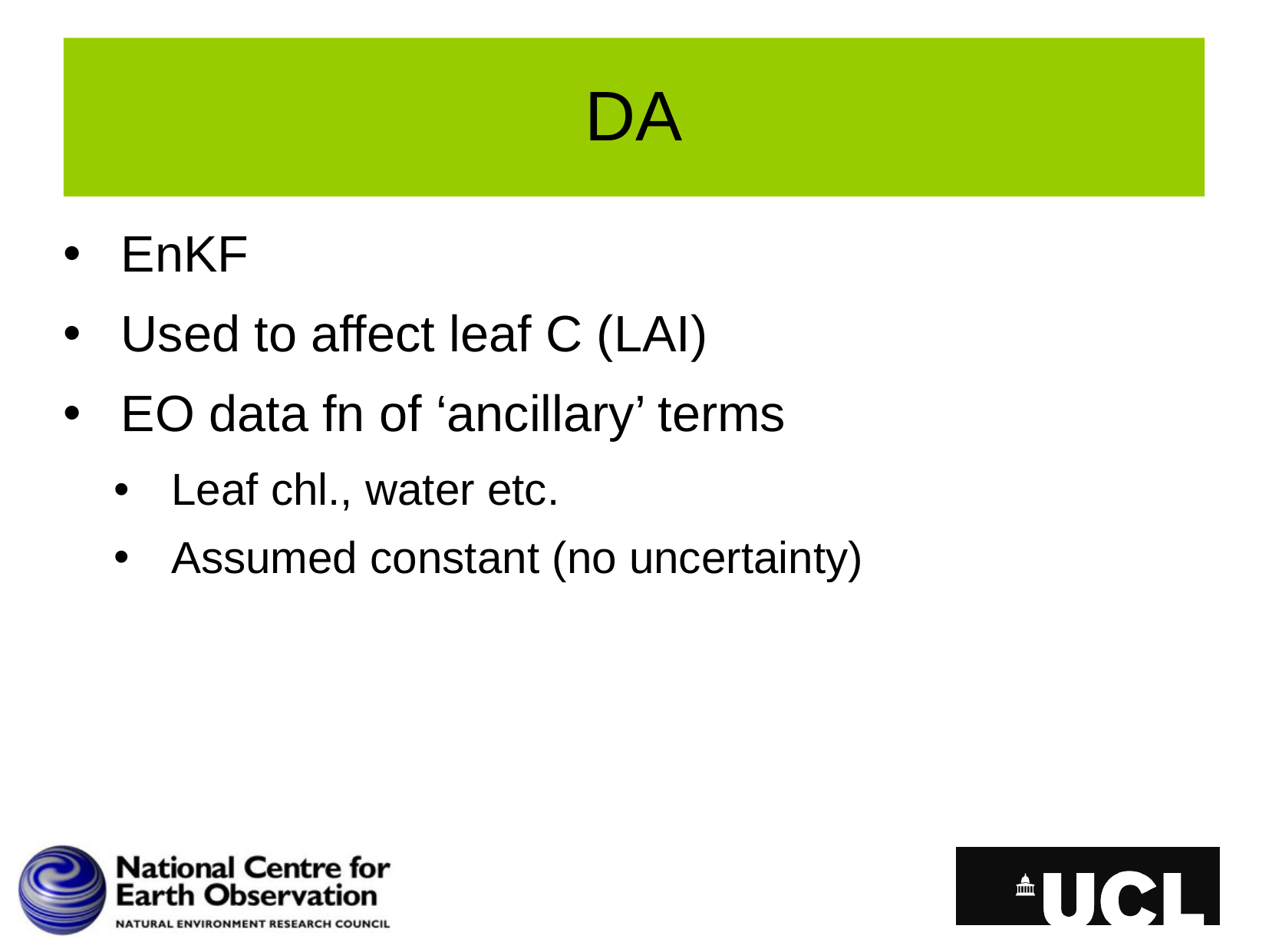

# DA
EnKF
Used to affect leaf C (LAI)
EO data fn of ‘ancillary’ terms
Leaf chl., water etc.
Assumed constant (no uncertainty)